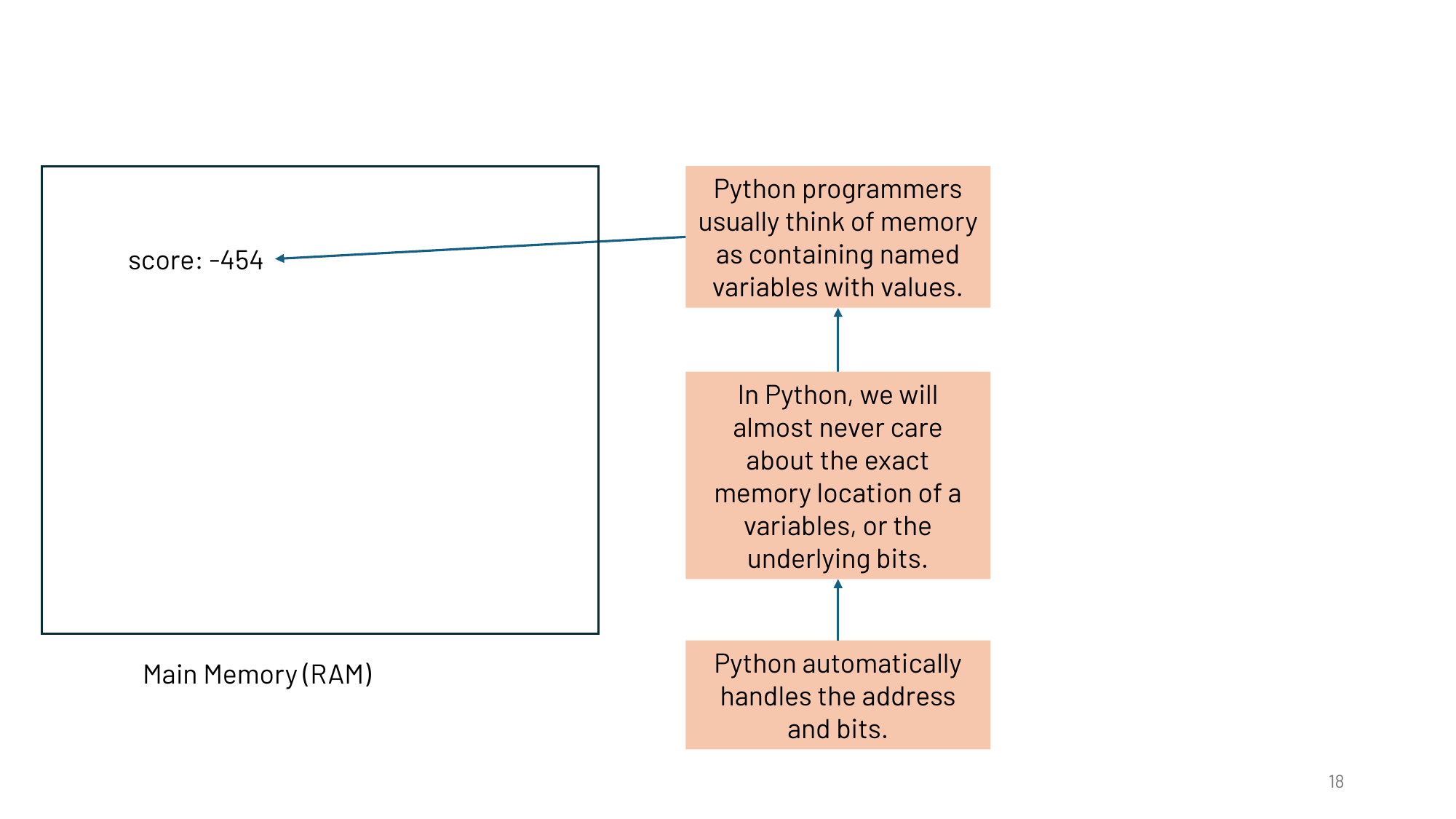

Python programmers usually think of memory as containing named variables with values.
score: -454
In Python, we will almost never care about the exact memory location of a variables, or the underlying bits.
Python automatically handles the address and bits.
Main Memory (RAM)
18